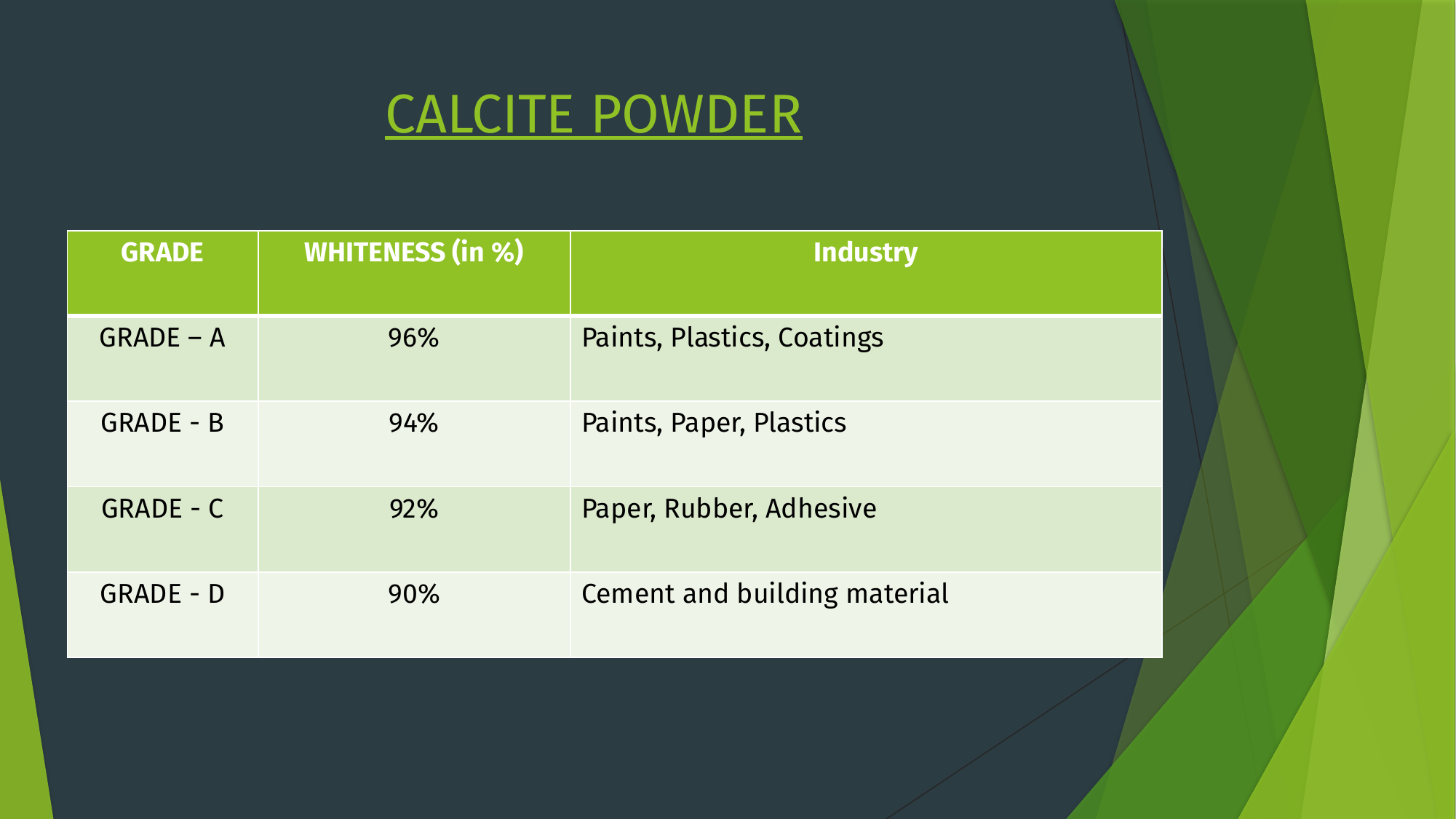

# CALCITE POWDER
| GRADE | WHITENESS (in %) | Industry |
| --- | --- | --- |
| GRADE – A | 96% | Paints, Plastics, Coatings |
| GRADE - B | 94% | Paints, Paper, Plastics |
| GRADE - C | 92% | Paper, Rubber, Adhesive |
| GRADE - D | 90% | Cement and building material |